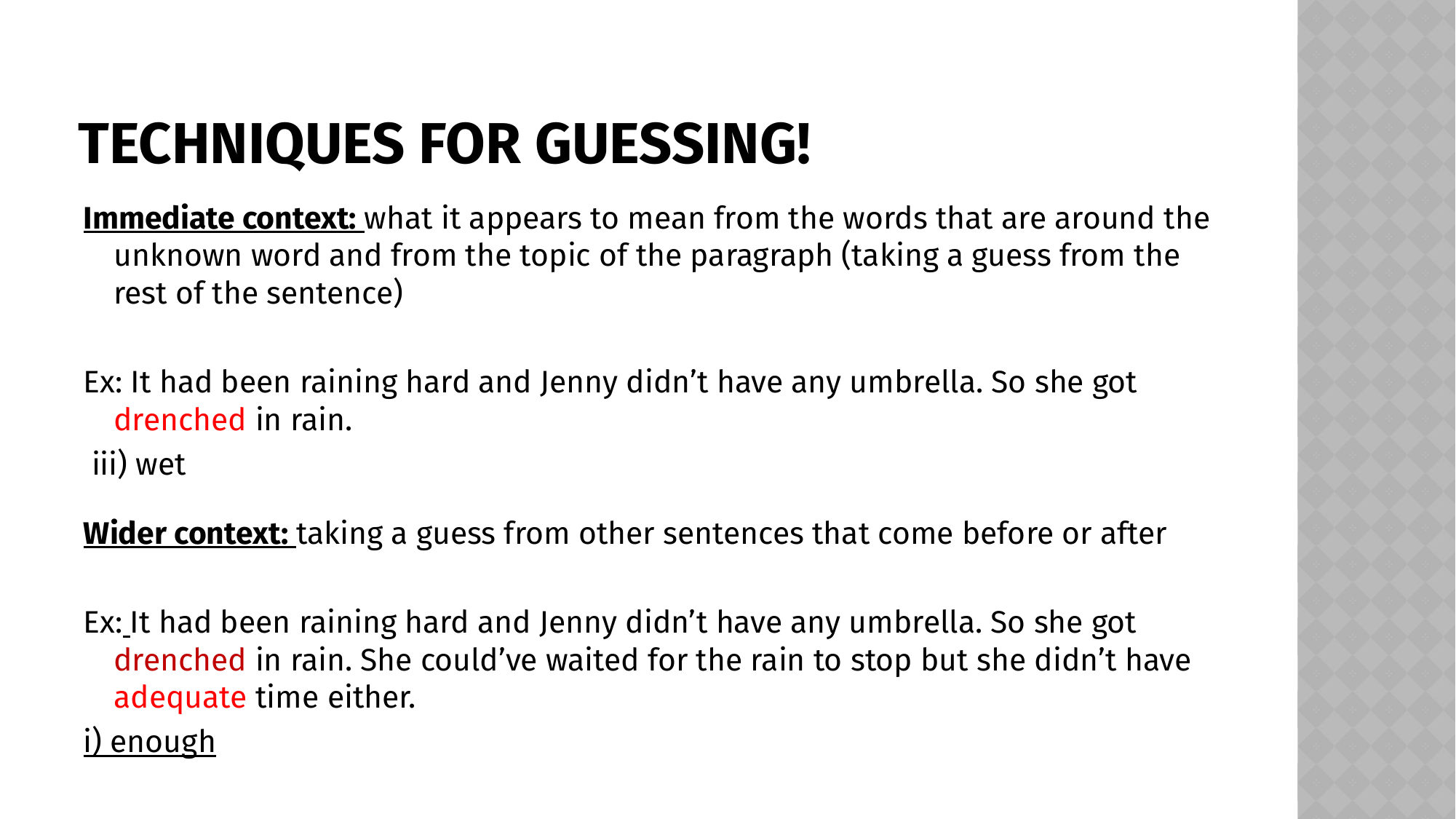

# Techniques for Guessing!
Immediate context: what it appears to mean from the words that are around the unknown word and from the topic of the paragraph (taking a guess from the rest of the sentence)

Ex: It had been raining hard and Jenny didn’t have any umbrella. So she got drenched in rain.
 iii) wet

Wider context: taking a guess from other sentences that come before or after

Ex: It had been raining hard and Jenny didn’t have any umbrella. So she got drenched in rain. She could’ve waited for the rain to stop but she didn’t have adequate time either.
i) enough